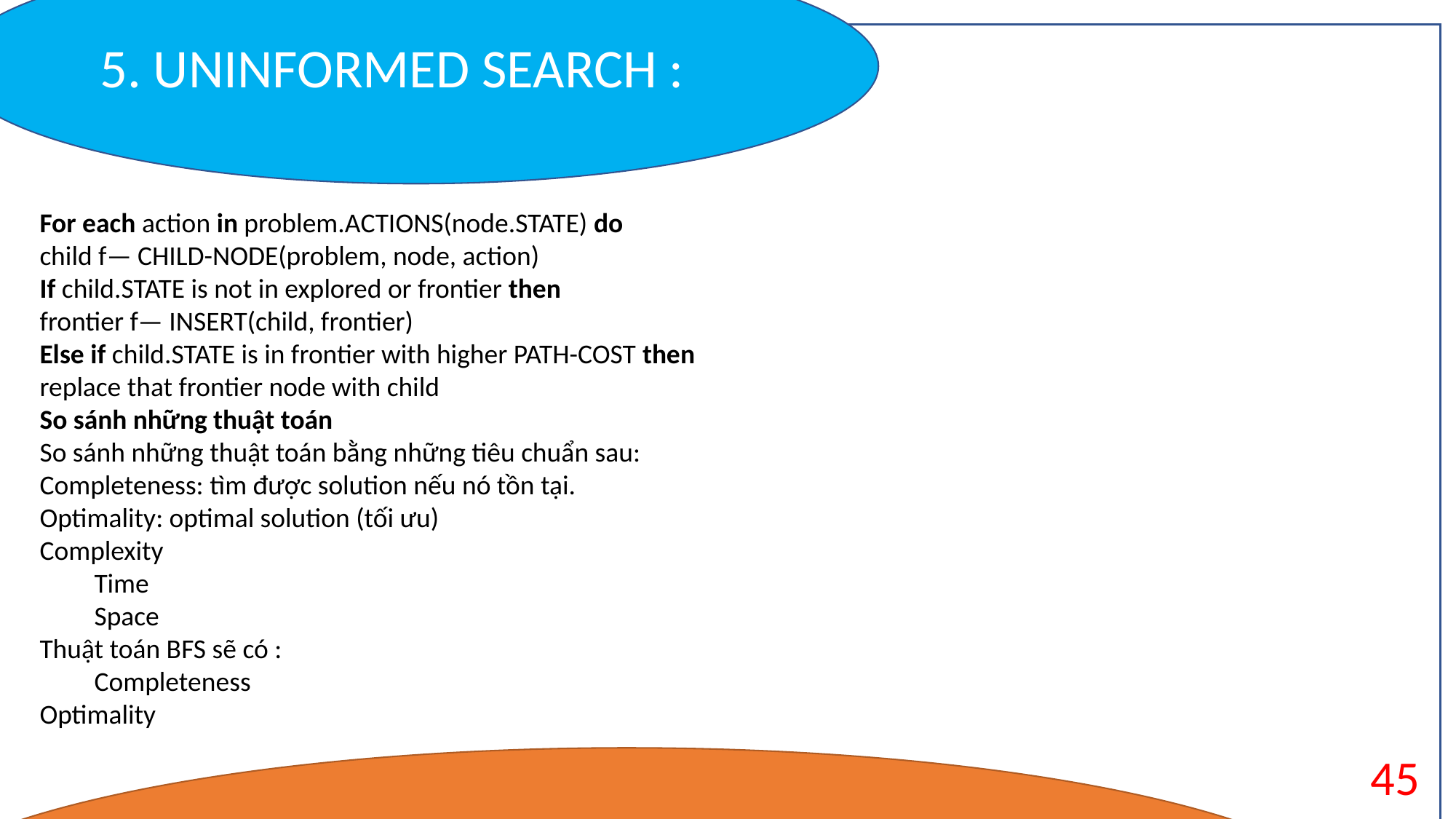

5. UNINFORMED SEARCH :

State : trời mưa
Features : Mây nhiều , độ ẩm cao , nhiệt độ thấp ,vv..
Thường được dùng trong những thuộc toán Machine learning.
For each action in problem.ACTIONS(node.STATE) do
child f— CHILD-NODE(problem, node, action)
If child.STATE is not in explored or frontier then
frontier f— INSERT(child, frontier)
Else if child.STATE is in frontier with higher PATH-COST then
replace that frontier node with child
So sánh những thuật toán
So sánh những thuật toán bằng những tiêu chuẩn sau:
Completeness: tìm được solution nếu nó tồn tại.
Optimality: optimal solution (tối ưu)
Complexity
Time
Space
Thuật toán BFS sẽ có :
Completeness
Optimality

45